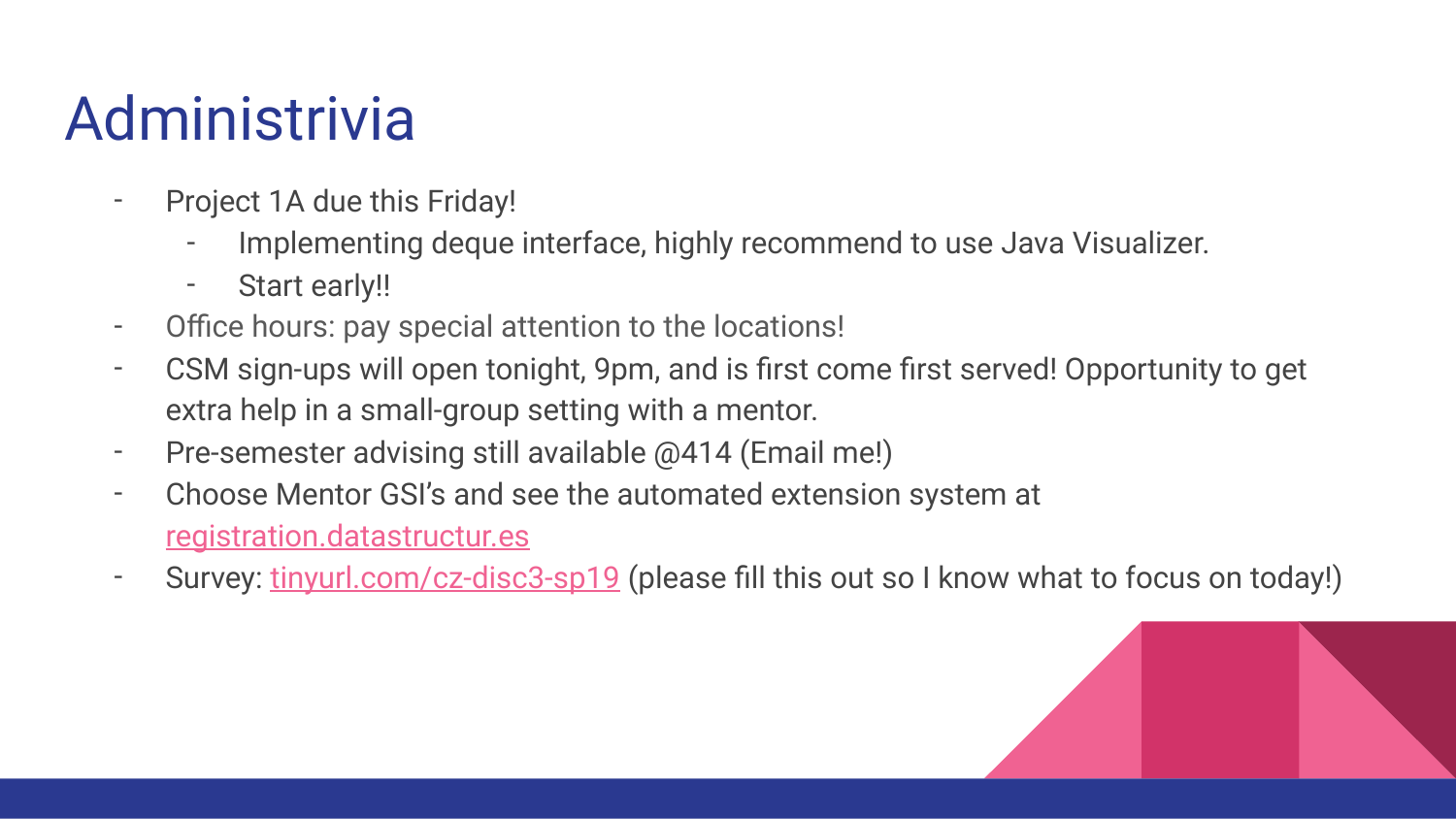

# Administrivia
Project 1A due this Friday!
Implementing deque interface, highly recommend to use Java Visualizer.
Start early!!
Office hours: pay special attention to the locations!
CSM sign-ups will open tonight, 9pm, and is first come first served! Opportunity to get extra help in a small-group setting with a mentor.
Pre-semester advising still available @414 (Email me!)
Choose Mentor GSI’s and see the automated extension system at registration.datastructur.es
Survey: tinyurl.com/cz-disc3-sp19 (please fill this out so I know what to focus on today!)